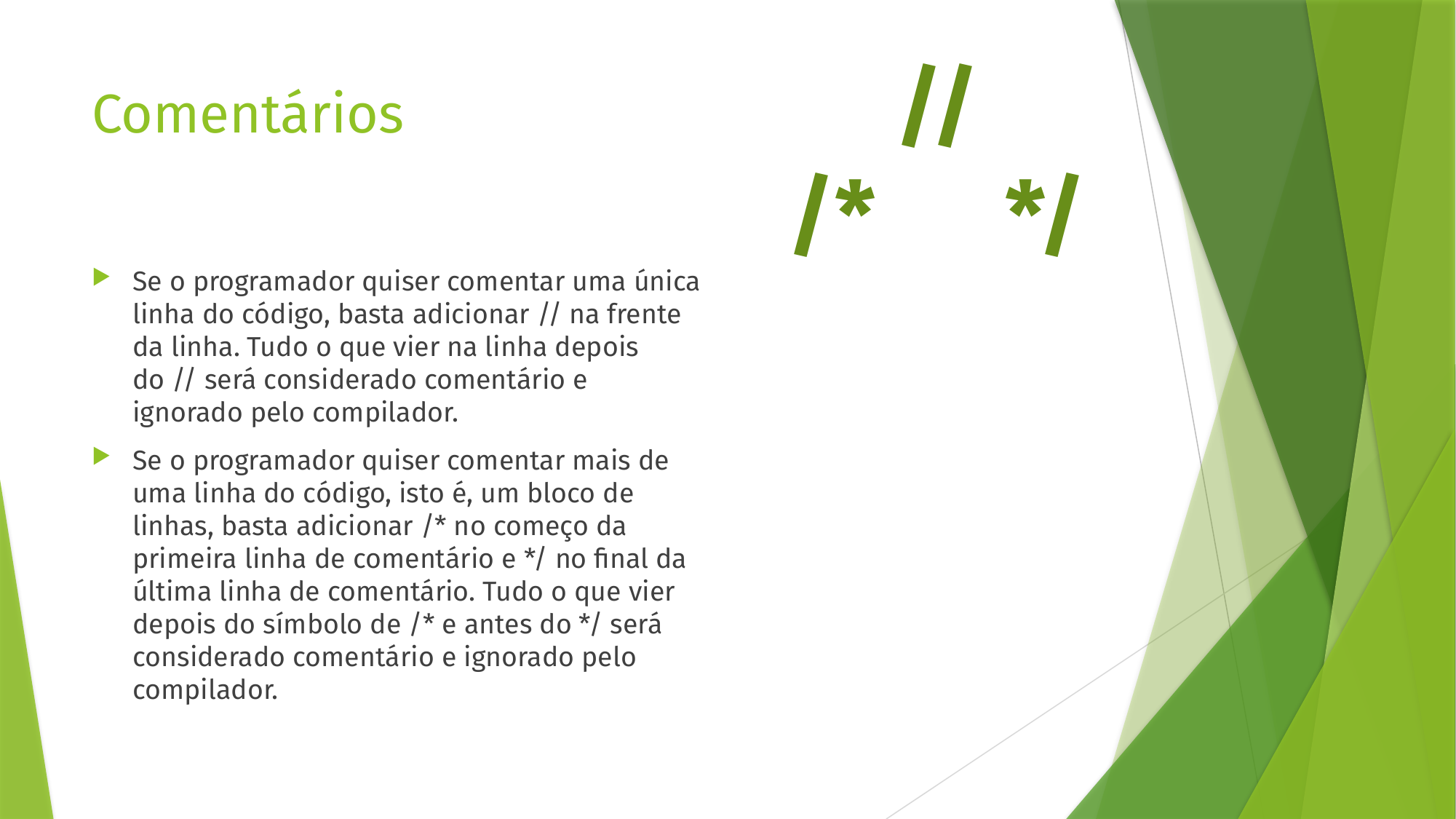

//
/*      */
# Comentários
Se o programador quiser comentar uma única linha do código, basta adicionar // na frente da linha. Tudo o que vier na linha depois do // será considerado comentário e ignorado pelo compilador.
Se o programador quiser comentar mais de uma linha do código, isto é, um bloco de linhas, basta adicionar /* no começo da primeira linha de comentário e */ no final da última linha de comentário. Tudo o que vier depois do símbolo de /* e antes do */ será considerado comentário e ignorado pelo compilador.